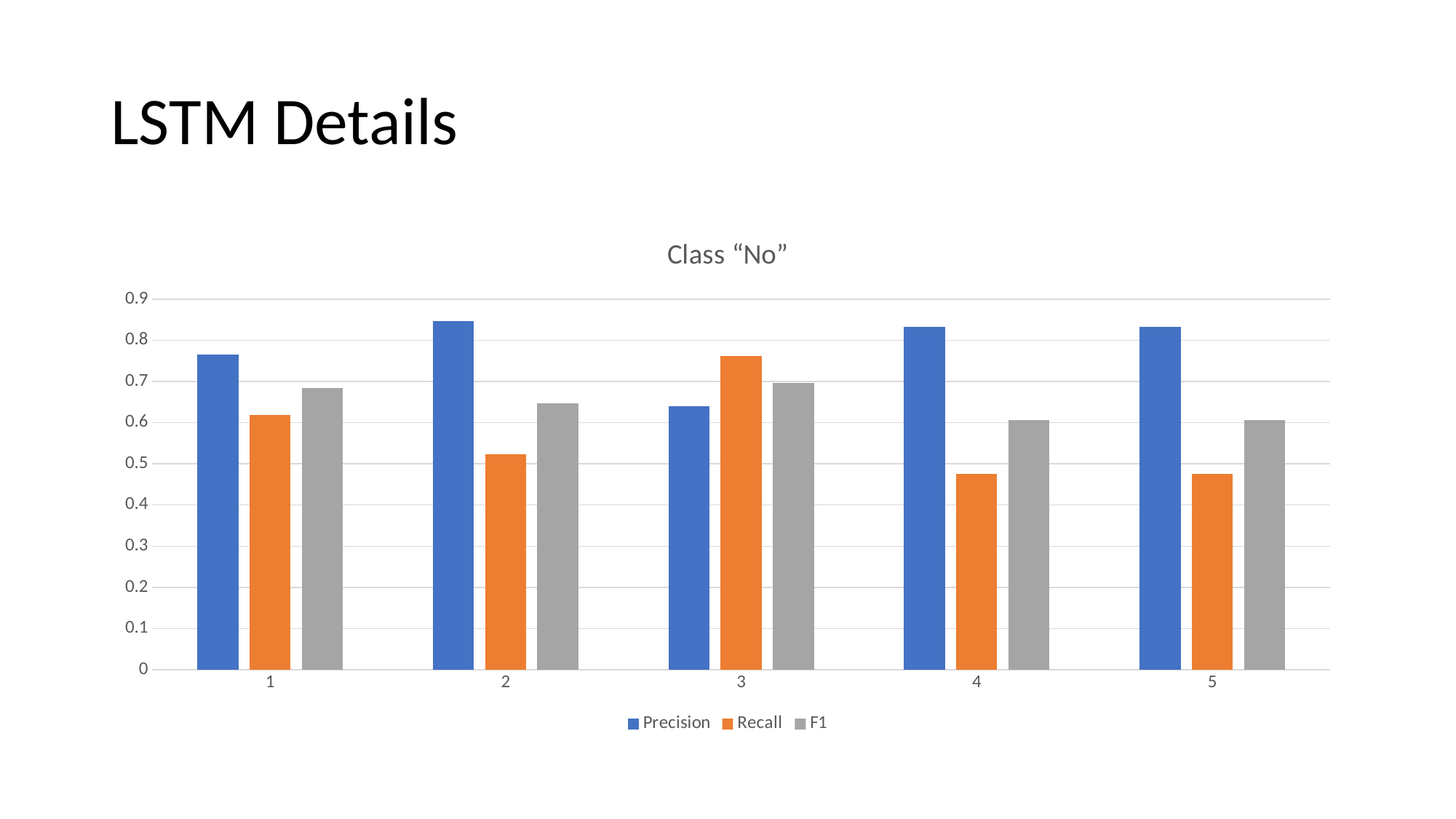

# LSTM Details

### Chart: Class “No”

| Category | Precision | Recall | F1 |
|---|---|---|---|
| 1.0 | 0.7647 | 0.619 | 0.6842 |
| 2.0 | 0.8462 | 0.5238 | 0.6471 |
| 3.0 | 0.64 | 0.7619 | 0.6957 |
| 4.0 | 0.8333 | 0.4762 | 0.6061 |
| 5.0 | 0.8333 | 0.4762 | 0.6061 |